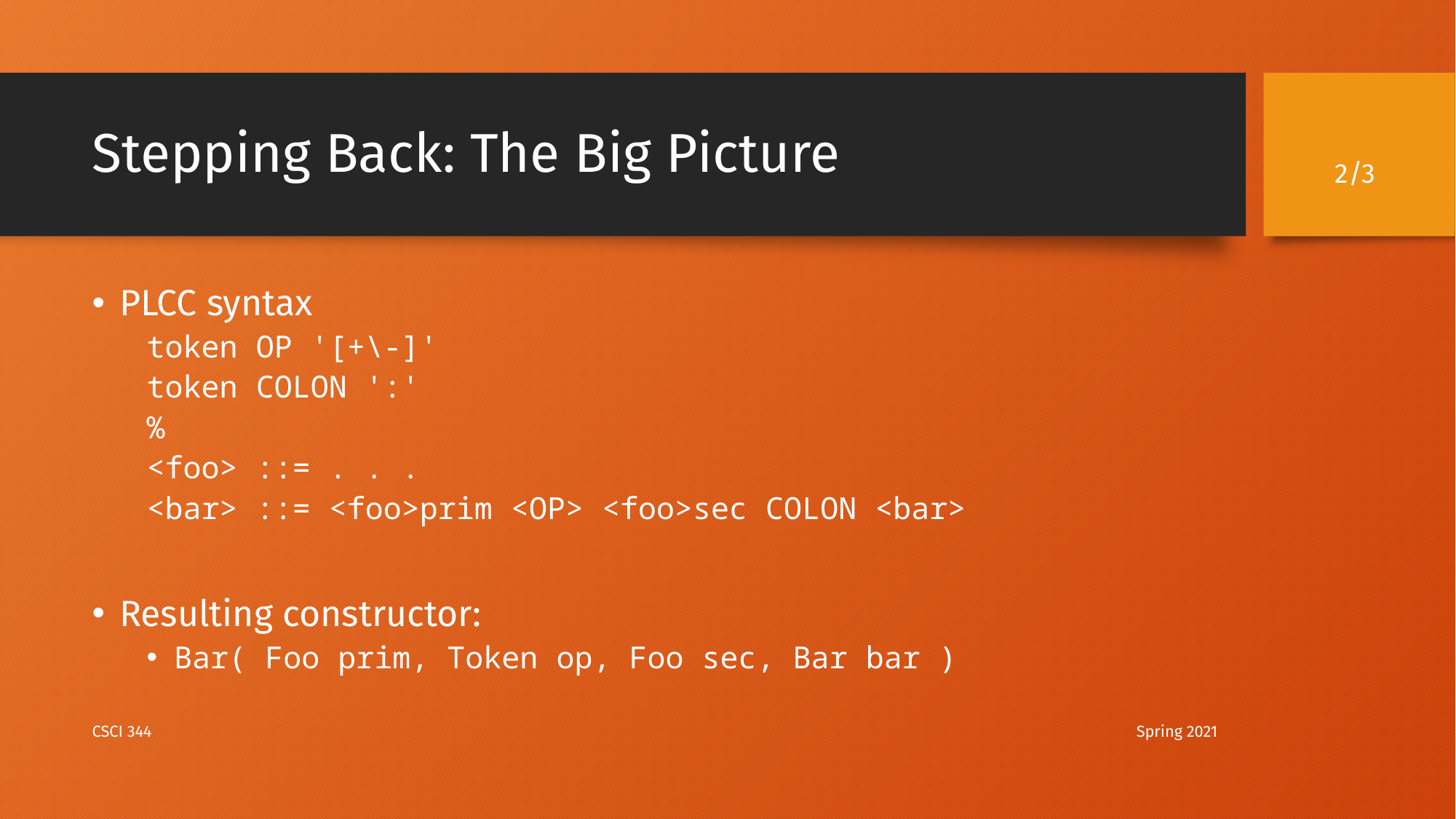

# Stepping Back: The Big Picture
2/3
PLCC syntax
token OP '[+\-]'
token COLON ':'
%
<foo> ::= . . .
<bar> ::= <foo>prim <OP> <foo>sec COLON <bar>

Resulting constructor:
Bar( Foo prim, Token op, Foo sec, Bar bar )
Spring 2021
CSCI 344